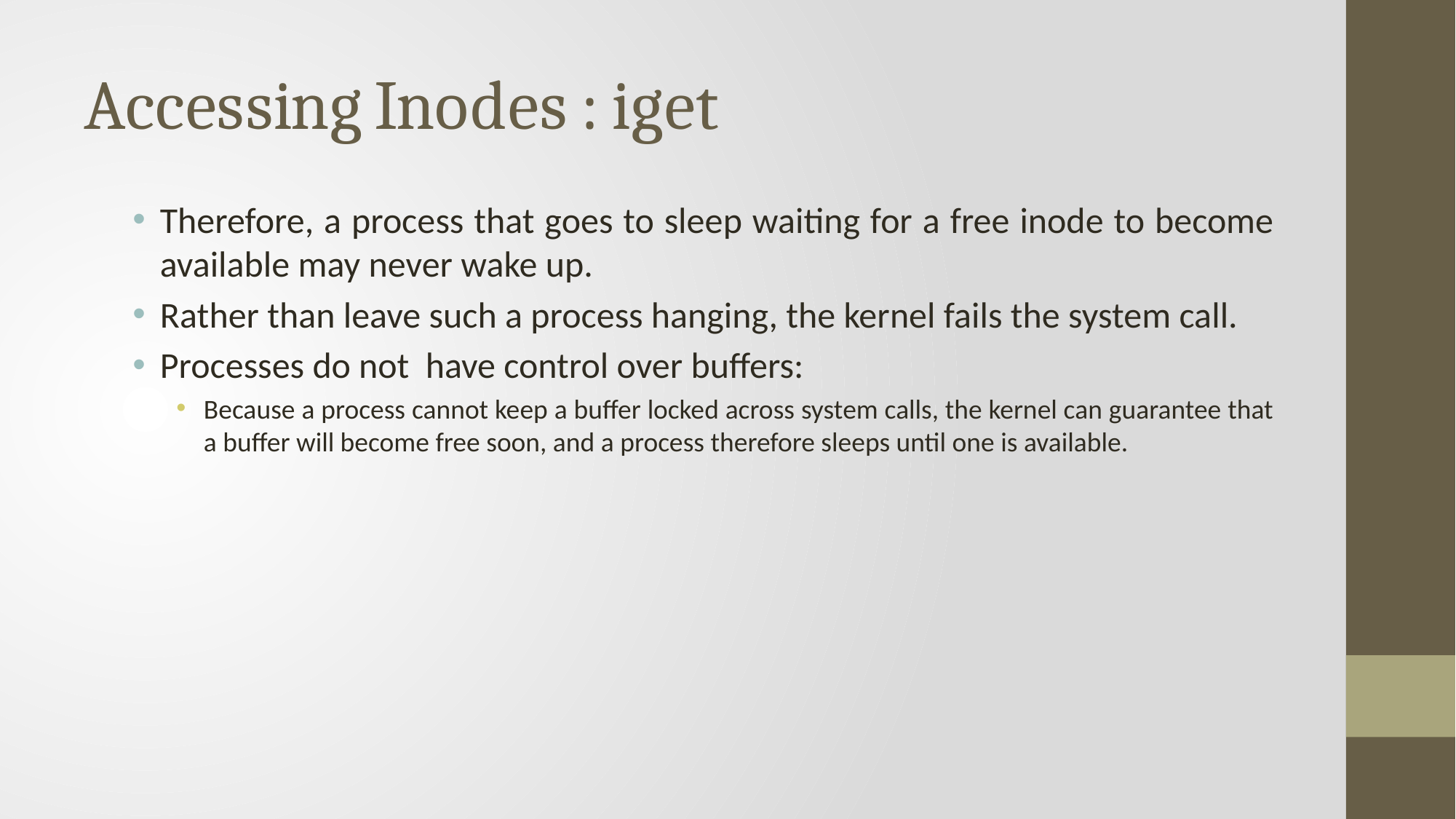

# Accessing Inodes : iget
Therefore, a process that goes to sleep waiting for a free inode to become available may never wake up.
Rather than leave such a process hanging, the kernel fails the system call.
Processes do not  have control over buffers:
Because a process cannot keep a buffer locked across system calls, the kernel can guarantee that a buffer will become free soon, and a process therefore sleeps until one is available.